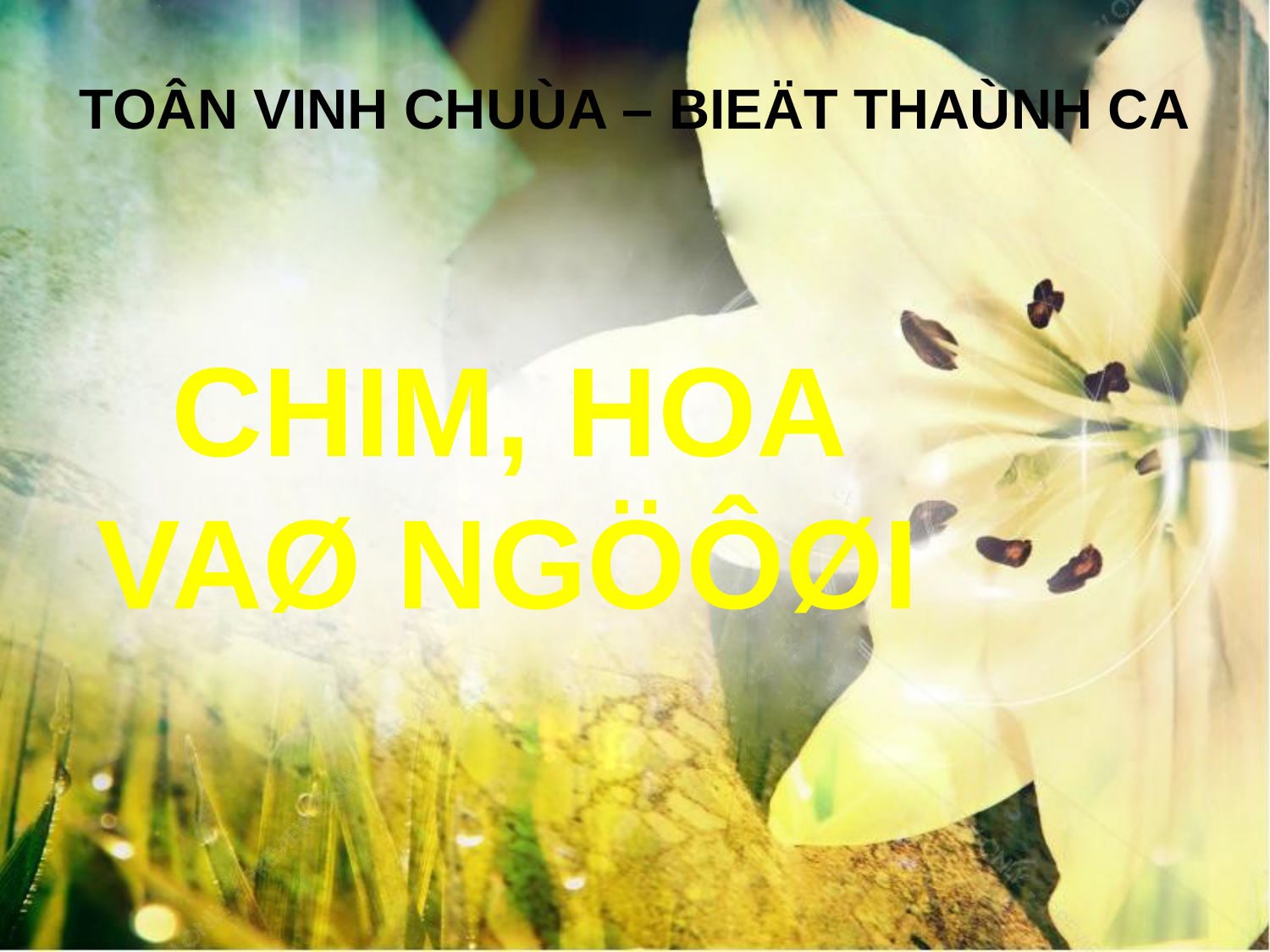

TOÂN VINH CHUÙA – BIEÄT THAÙNH CA
CHIM, HOA VAØ NGÖÔØI